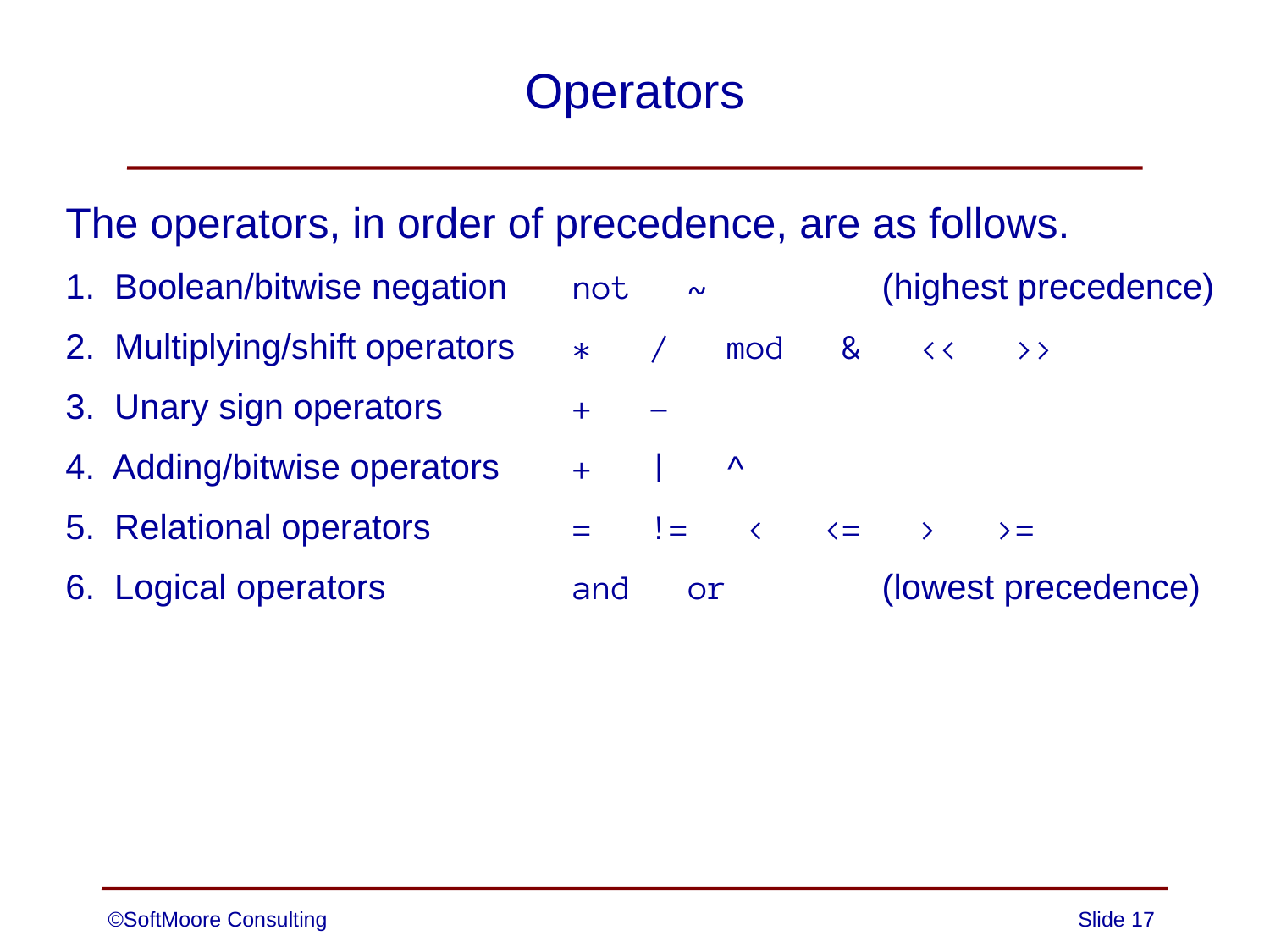

# Operators
The operators, in order of precedence, are as follows.
1.  Boolean/bitwise negation	not   ~         (highest precedence)
2.  Multiplying/shift operators	*   /   mod   &   <<   >>
3.  Unary sign operators		+   -
4.  Adding/bitwise operators	+   |   ^
5.  Relational operators		=   !=   <   <=   >   >=
6.  Logical operators		and   or        (lowest precedence)
©SoftMoore Consulting
Slide 17